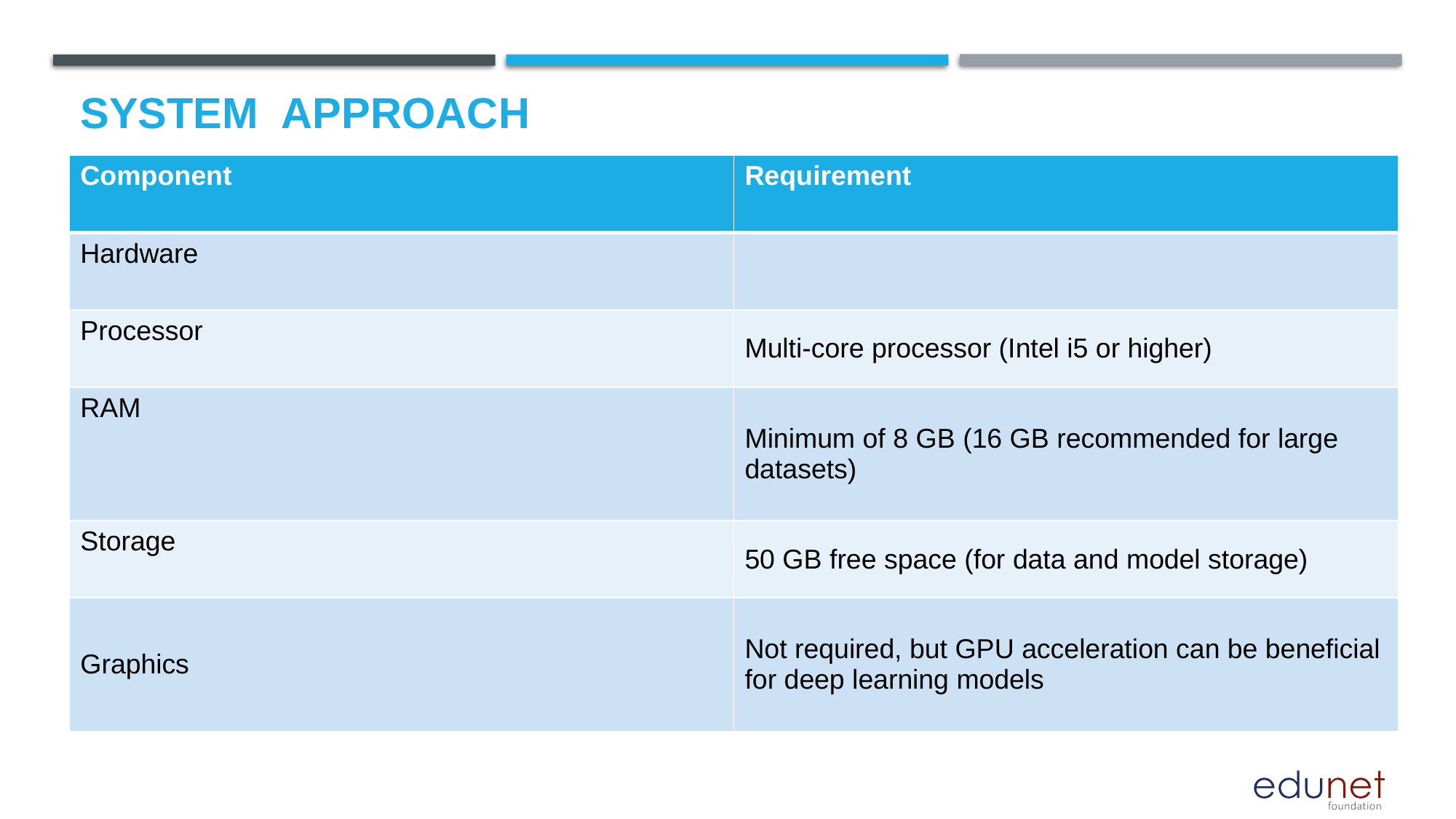

# System  Approach
| Component | Requirement |
| --- | --- |
| Hardware |  |
| Processor | Multi-core processor (Intel i5 or higher) |
| RAM | Minimum of 8 GB (16 GB recommended for large datasets) |
| Storage | 50 GB free space (for data and model storage) |
| Graphics | Not required, but GPU acceleration can be beneficial for deep learning models |